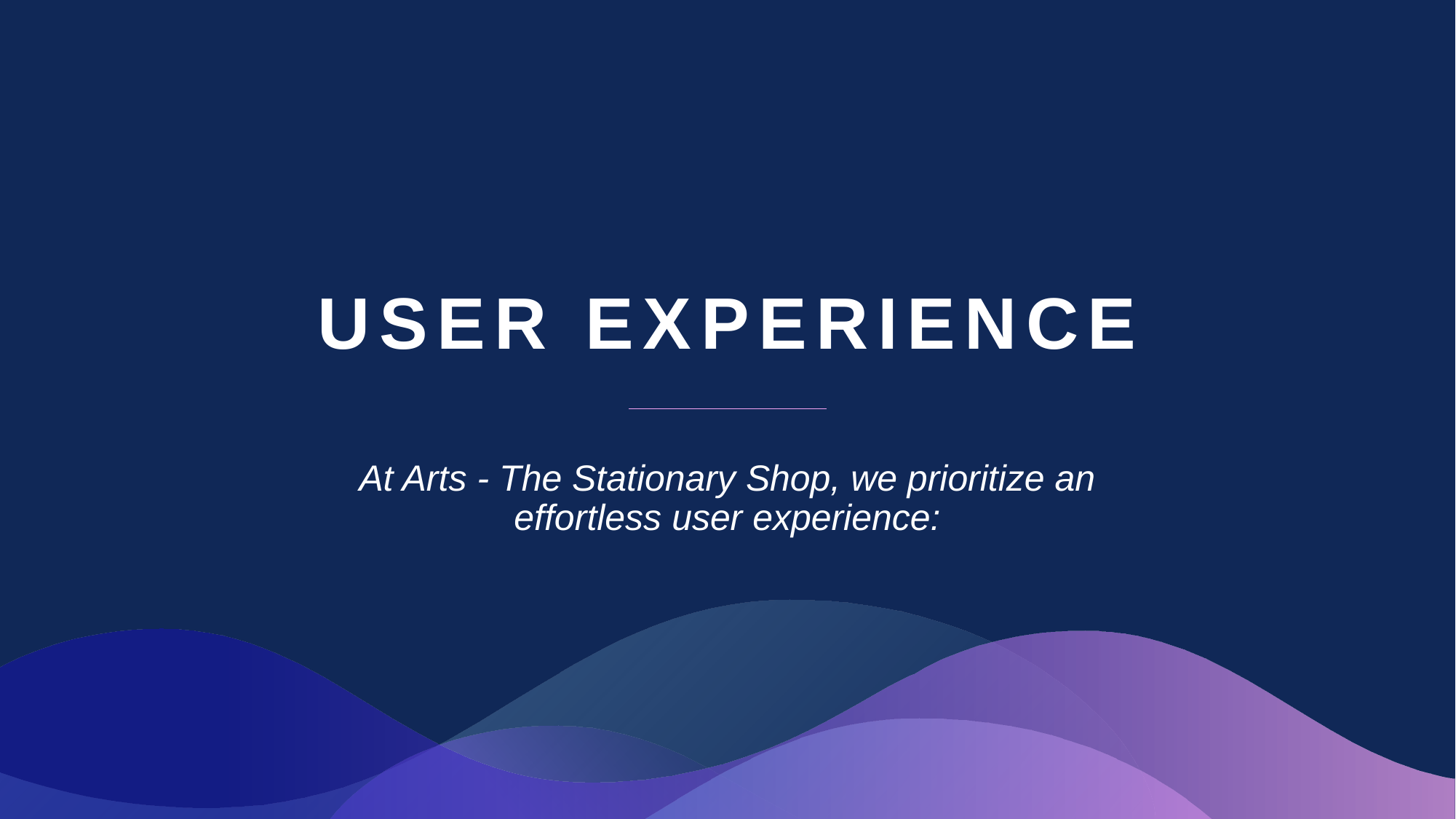

# User EXPERIENCE
At Arts - The Stationary Shop, we prioritize an effortless user experience: